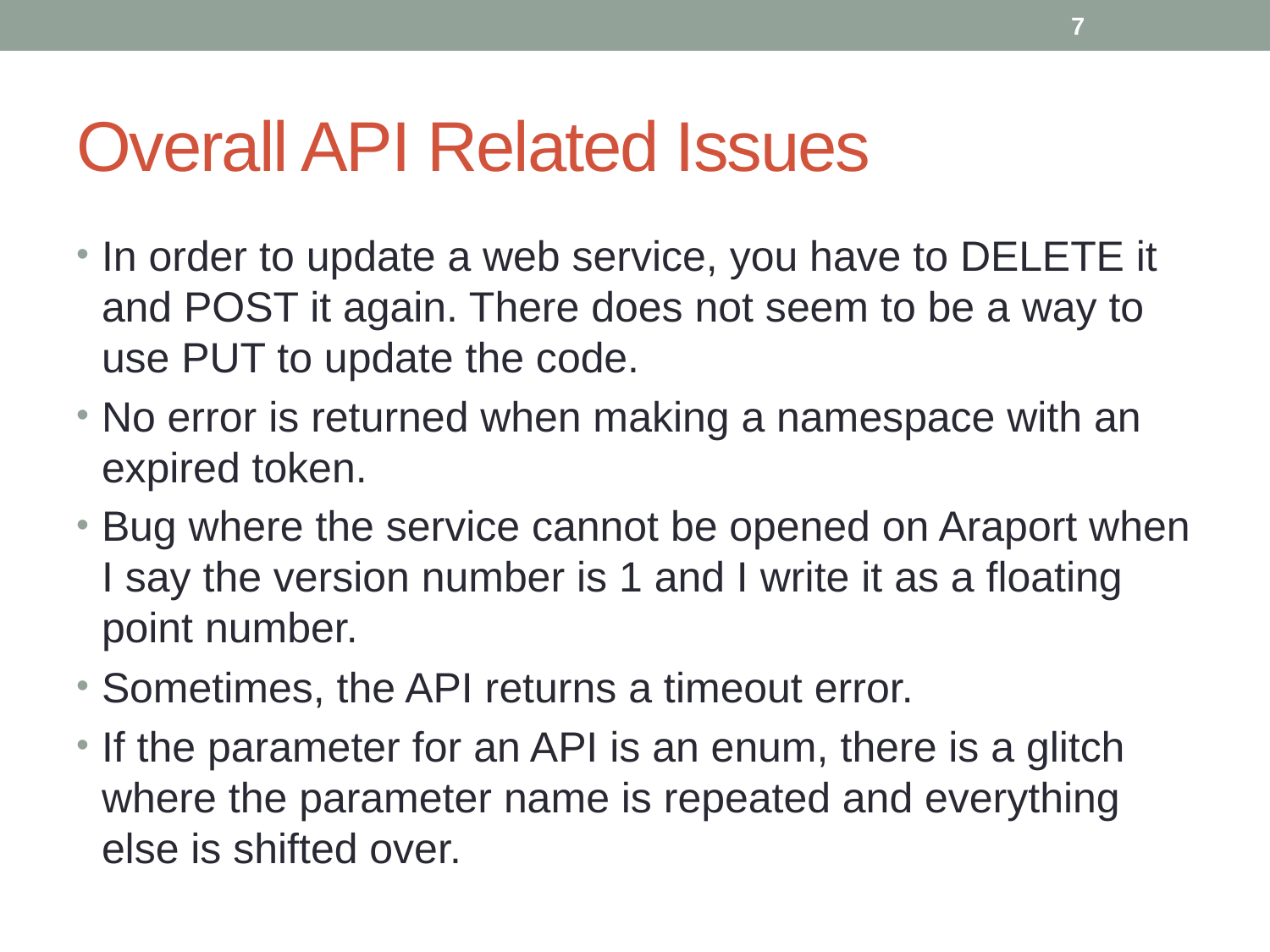

7
# Overall API Related Issues
In order to update a web service, you have to DELETE it and POST it again. There does not seem to be a way to use PUT to update the code.
No error is returned when making a namespace with an expired token.
Bug where the service cannot be opened on Araport when I say the version number is 1 and I write it as a floating point number.
Sometimes, the API returns a timeout error.
If the parameter for an API is an enum, there is a glitch where the parameter name is repeated and everything else is shifted over.